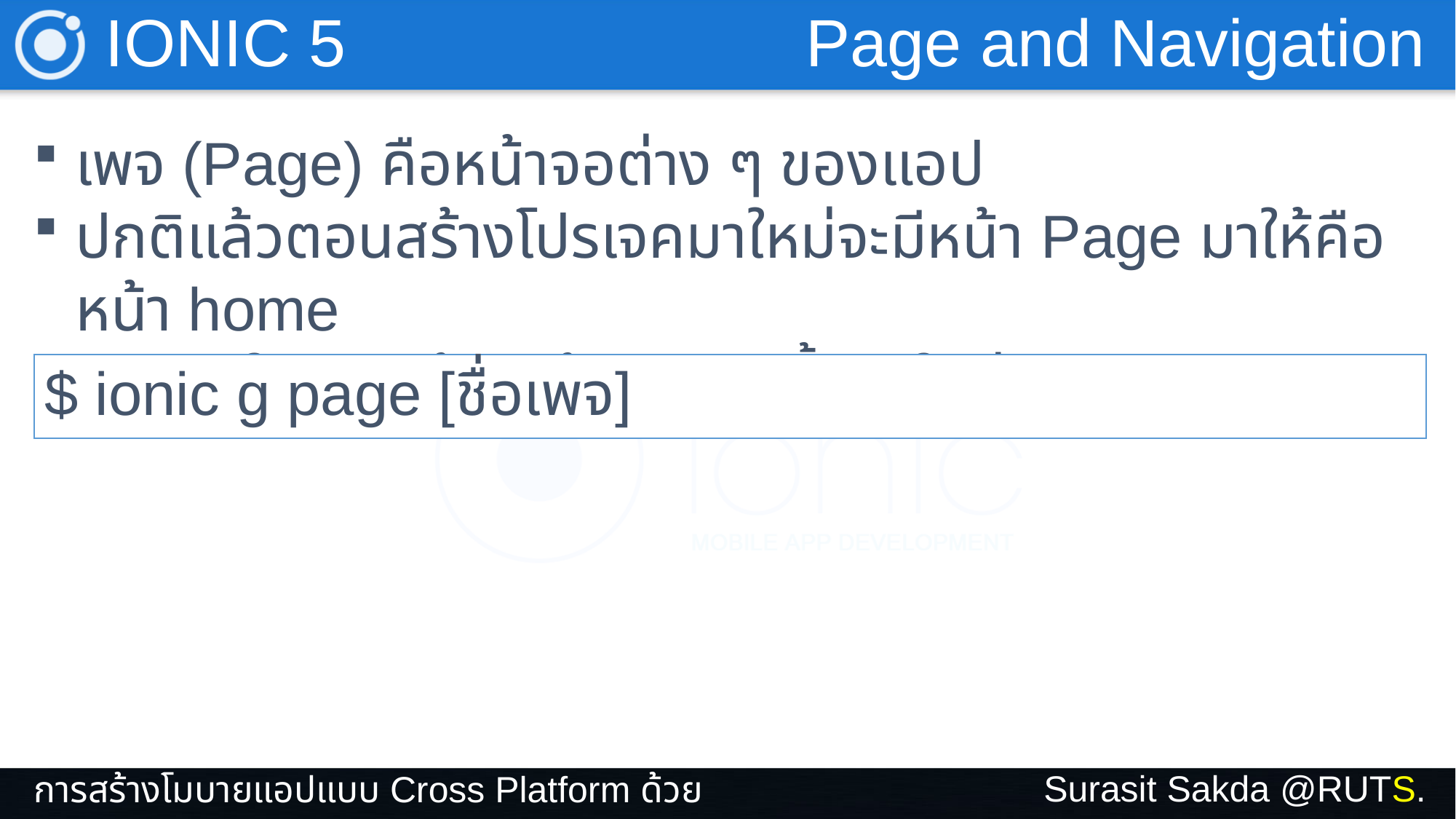

IONIC 5
Page and Navigation
เพจ (Page) คือหน้าจอต่าง ๆ ของแอป
ปกติแล้วตอนสร้างโปรเจคมาใหม่จะมีหน้า Page มาให้คือหน้า home
Script ในการสร้างหน้า Page ขึ้นมาใหม่คือ
$ ionic g page [ชื่อเพจ]
Surasit Sakda @RUTS.
การสร้างโมบายแอปแบบ Cross Platform ด้วย IONIC 5